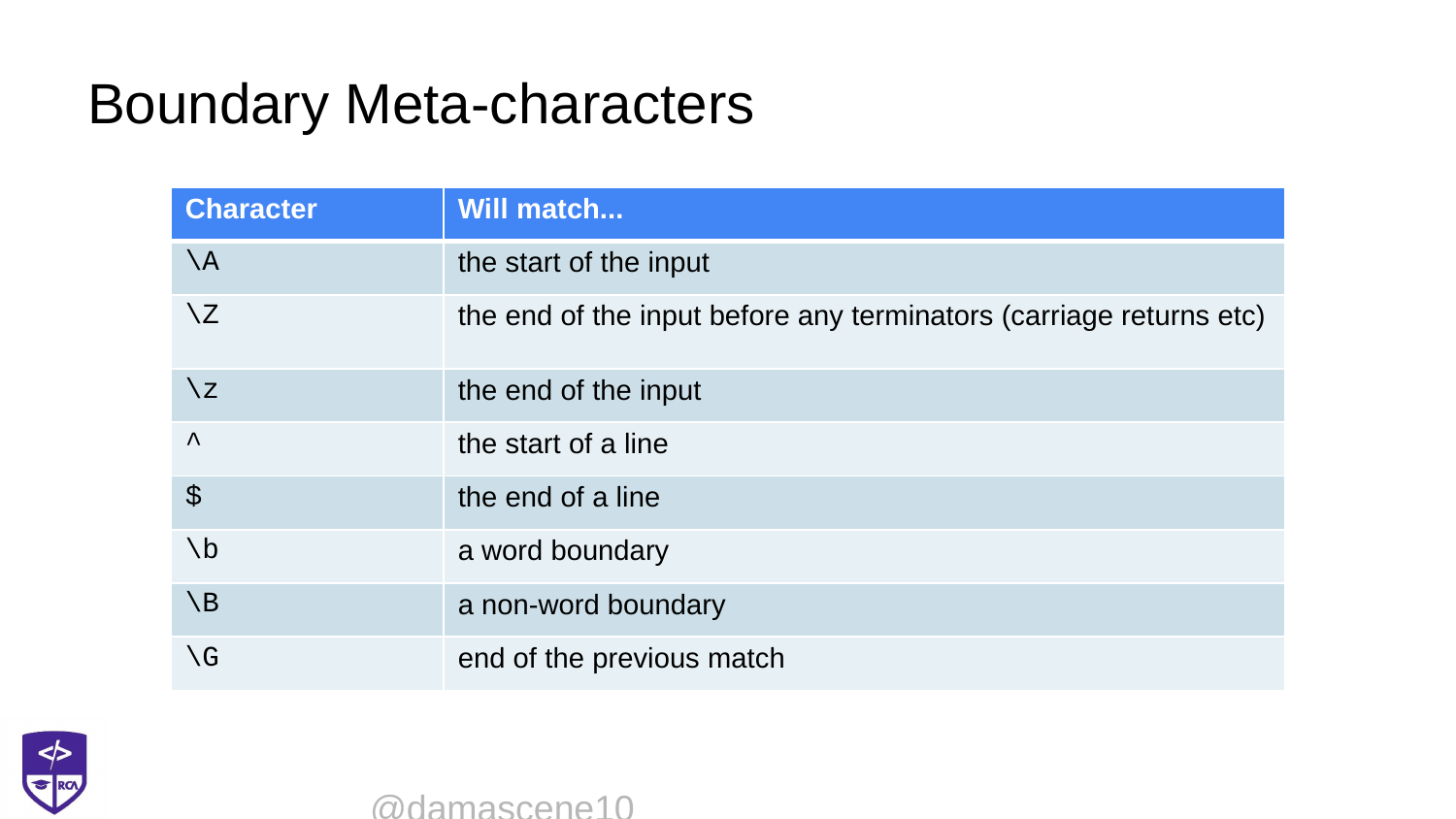

# Boundary Meta-characters
| Character | Will match... |
| --- | --- |
| \A | the start of the input |
| \Z | the end of the input before any terminators (carriage returns etc) |
| \z | the end of the input |
| ^ | the start of a line |
| $ | the end of a line |
| \b | a word boundary |
| \B | a non-word boundary |
| \G | end of the previous match |